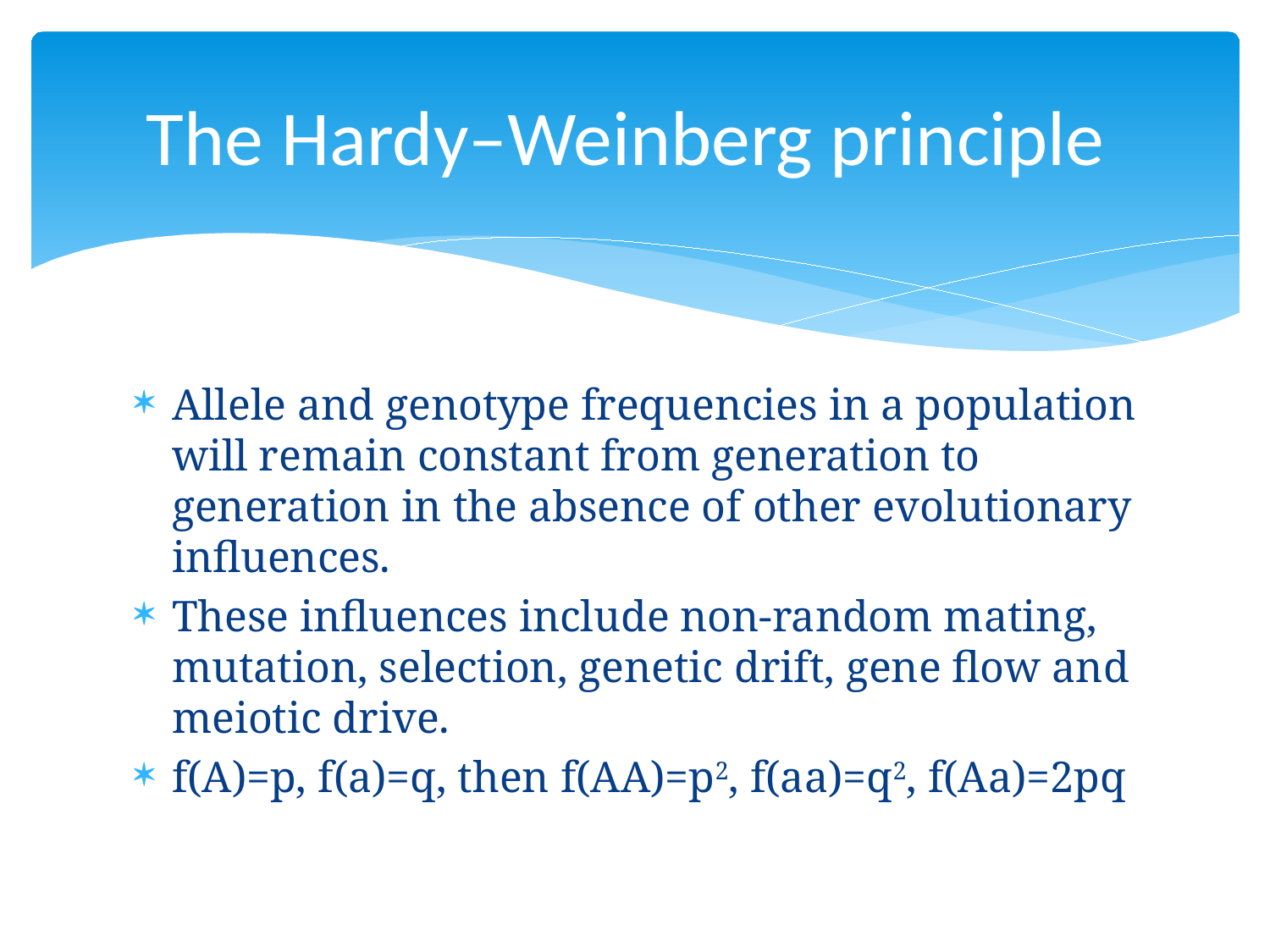

# The Hardy–Weinberg principle
Allele and genotype frequencies in a population will remain constant from generation to generation in the absence of other evolutionary influences.
These influences include non-random mating, mutation, selection, genetic drift, gene flow and meiotic drive.
f(A)=p, f(a)=q, then f(AA)=p2, f(aa)=q2, f(Aa)=2pq